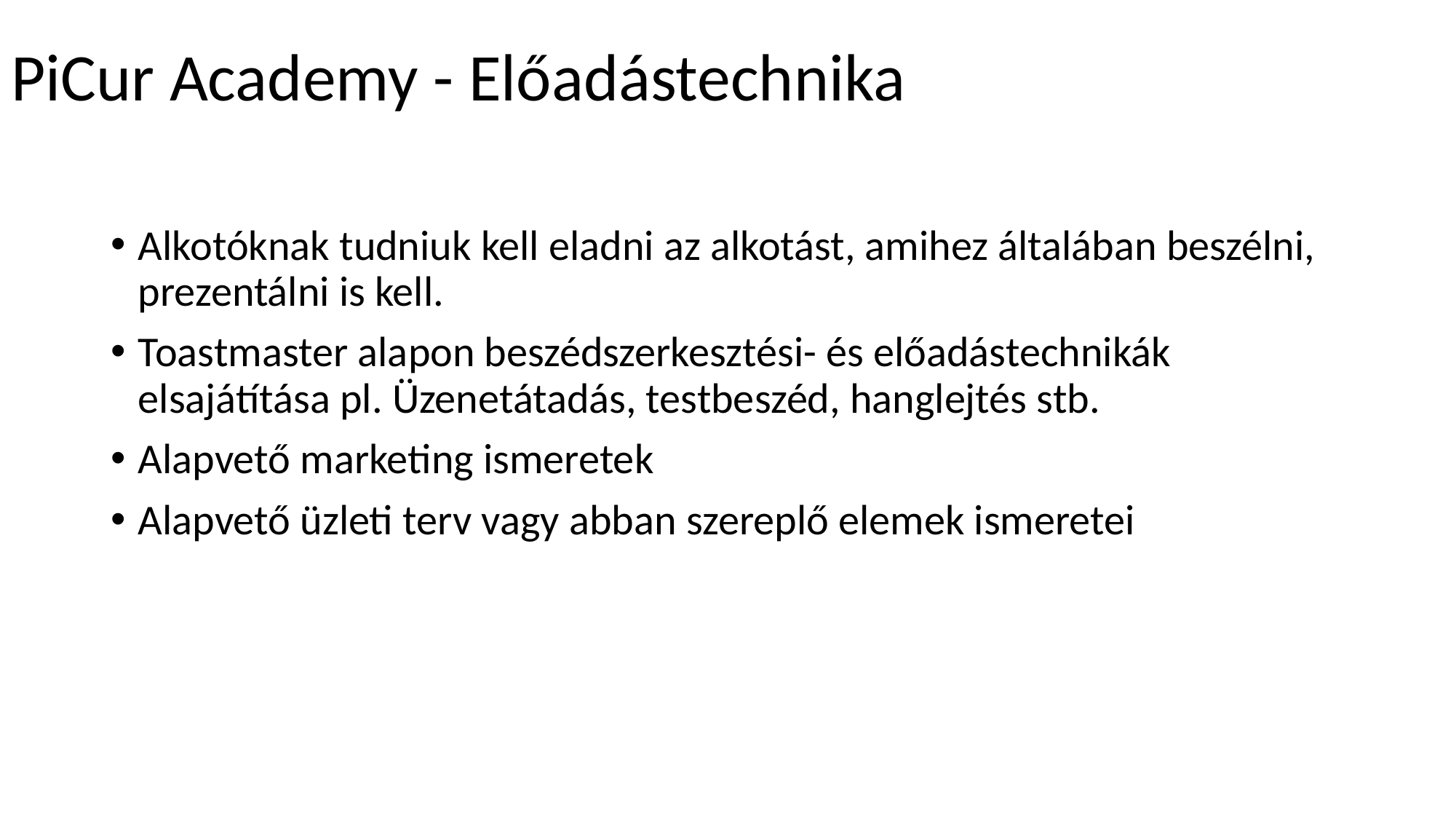

# PiCur Academy - Előadástechnika
Alkotóknak tudniuk kell eladni az alkotást, amihez általában beszélni, prezentálni is kell.
Toastmaster alapon beszédszerkesztési- és előadástechnikák elsajátítása pl. Üzenetátadás, testbeszéd, hanglejtés stb.
Alapvető marketing ismeretek
Alapvető üzleti terv vagy abban szereplő elemek ismeretei